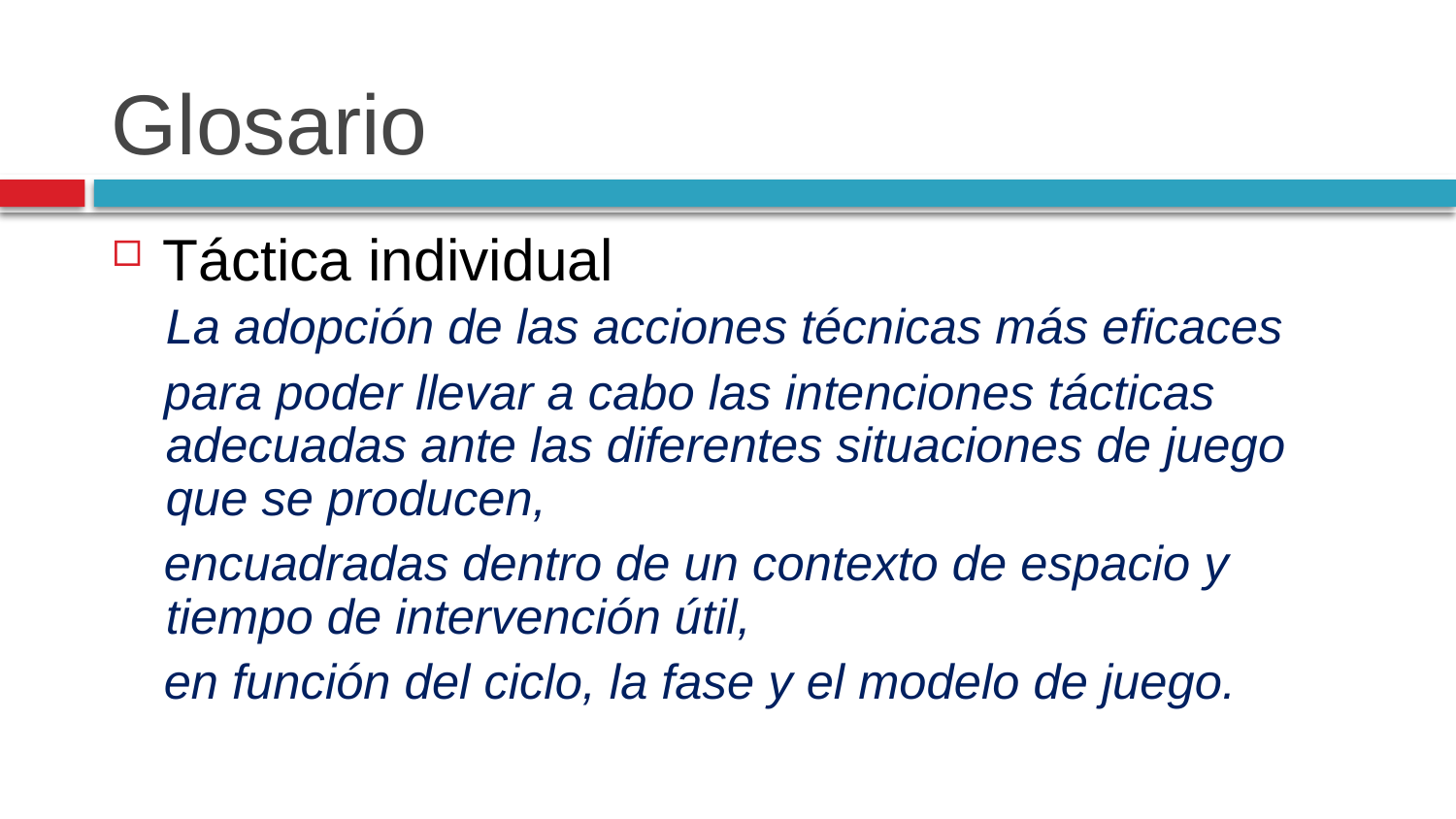

# Glosario
Táctica individual

	La adopción de las acciones técnicas más eficaces
   para poder llevar a cabo las intenciones tácticas adecuadas ante las diferentes situaciones de juego que se producen,
   encuadradas dentro de un contexto de espacio y tiempo de intervención útil,
   en función del ciclo, la fase y el modelo de juego.